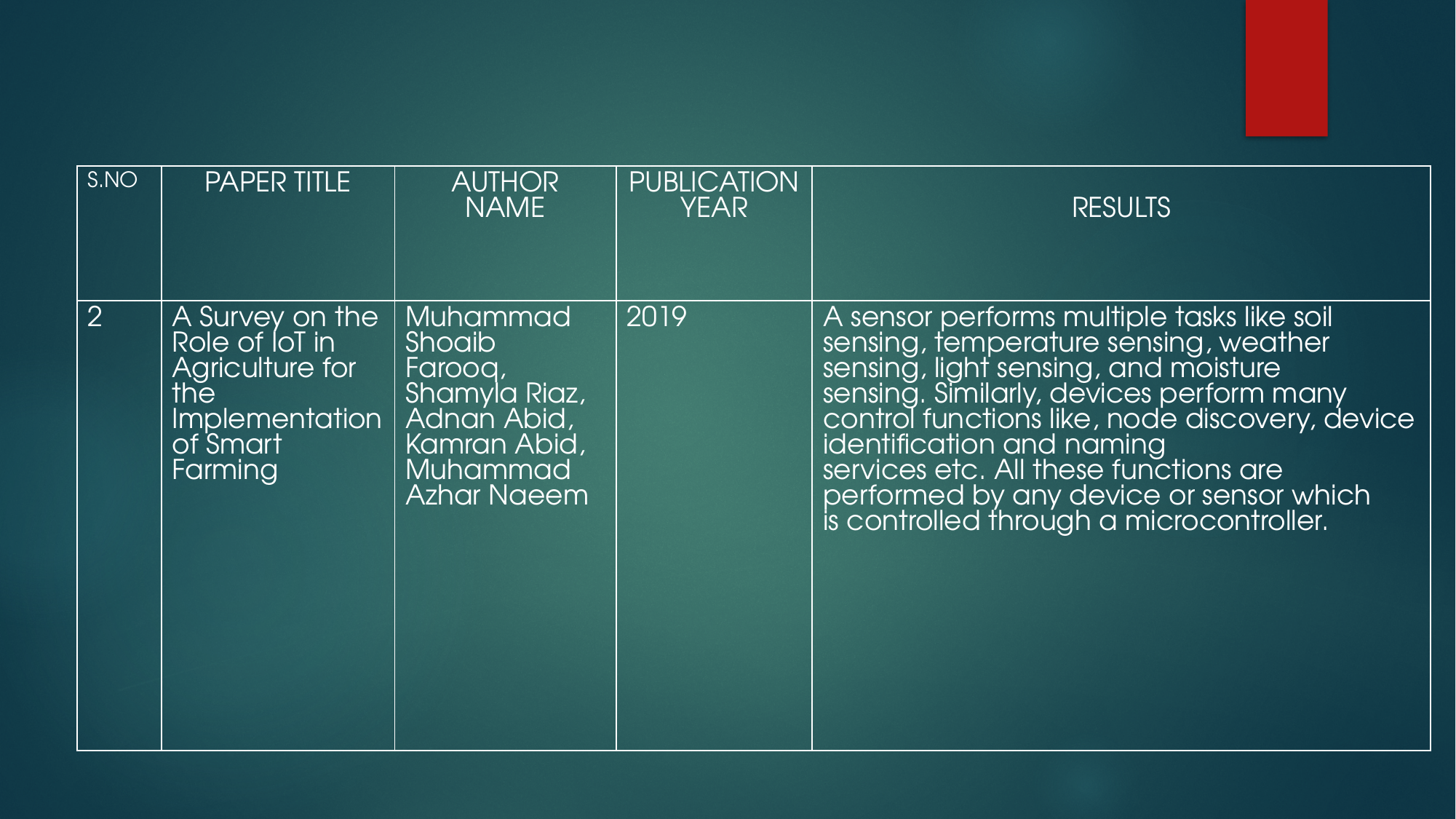

#
| S.NO | PAPER TITLE | AUTHOR NAME | PUBLICATION YEAR | RESULTS |
| --- | --- | --- | --- | --- |
| 2 | A Survey on the Role of IoT in Agriculture for the Implementation of Smart Farming | Muhammad Shoaib Farooq, Shamyla Riaz, Adnan Abid, Kamran Abid, Muhammad Azhar Naeem | 2019 | A sensor performs multiple tasks like soil sensing, temperature sensing, weather sensing, light sensing, and moisture sensing. Similarly, devices perform many control functions like, node discovery, device identification and naming services etc. All these functions are performed by any device or sensor which is controlled through a microcontroller. |